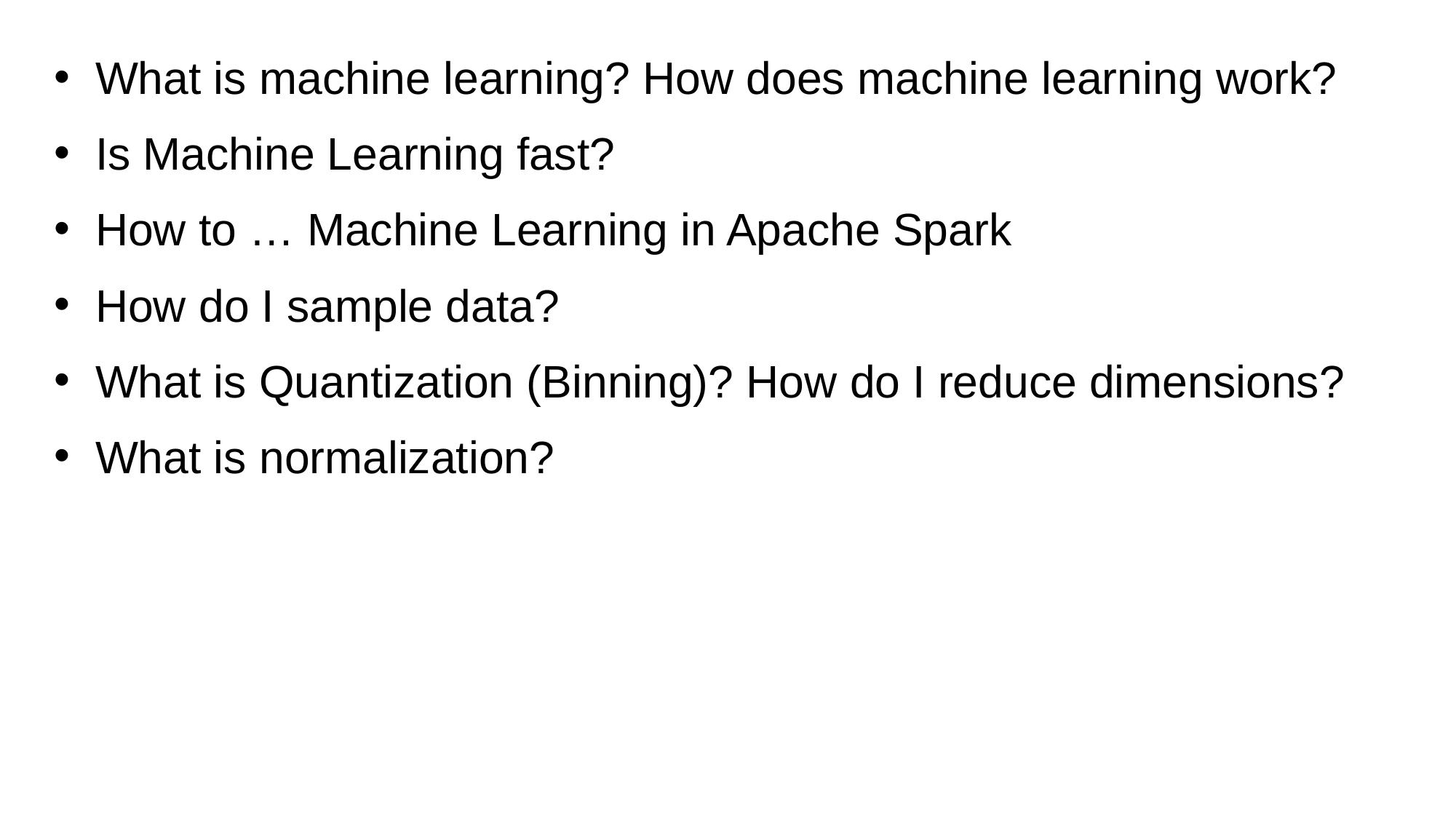

What is machine learning? How does machine learning work?
Is Machine Learning fast?
How to … Machine Learning in Apache Spark
How do I sample data?
What is Quantization (Binning)? How do I reduce dimensions?
What is normalization?